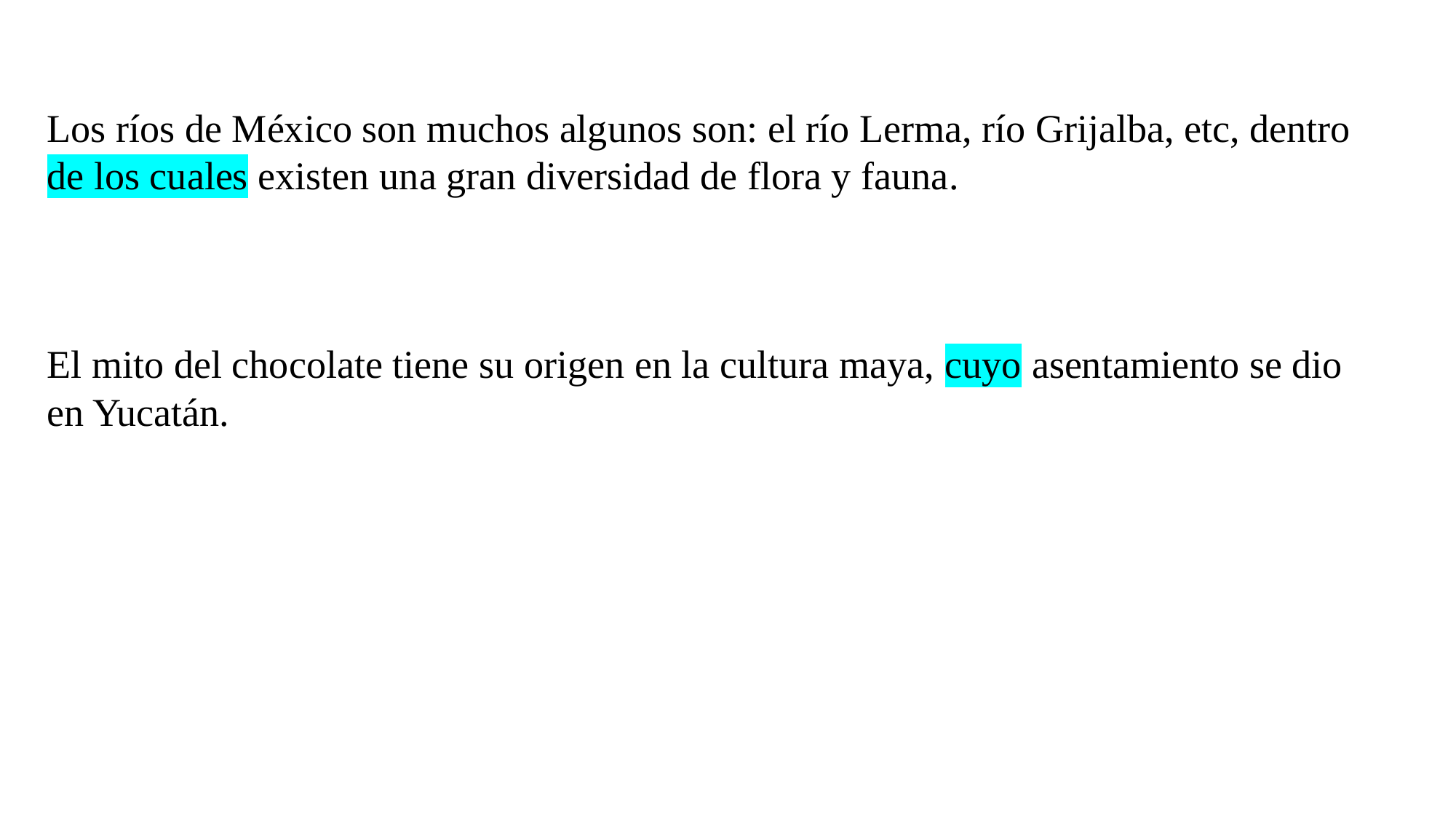

Los ríos de México son muchos algunos son: el río Lerma, río Grijalba, etc, dentro de los cuales existen una gran diversidad de flora y fauna.

El mito del chocolate tiene su origen en la cultura maya, cuyo asentamiento se dio en Yucatán.